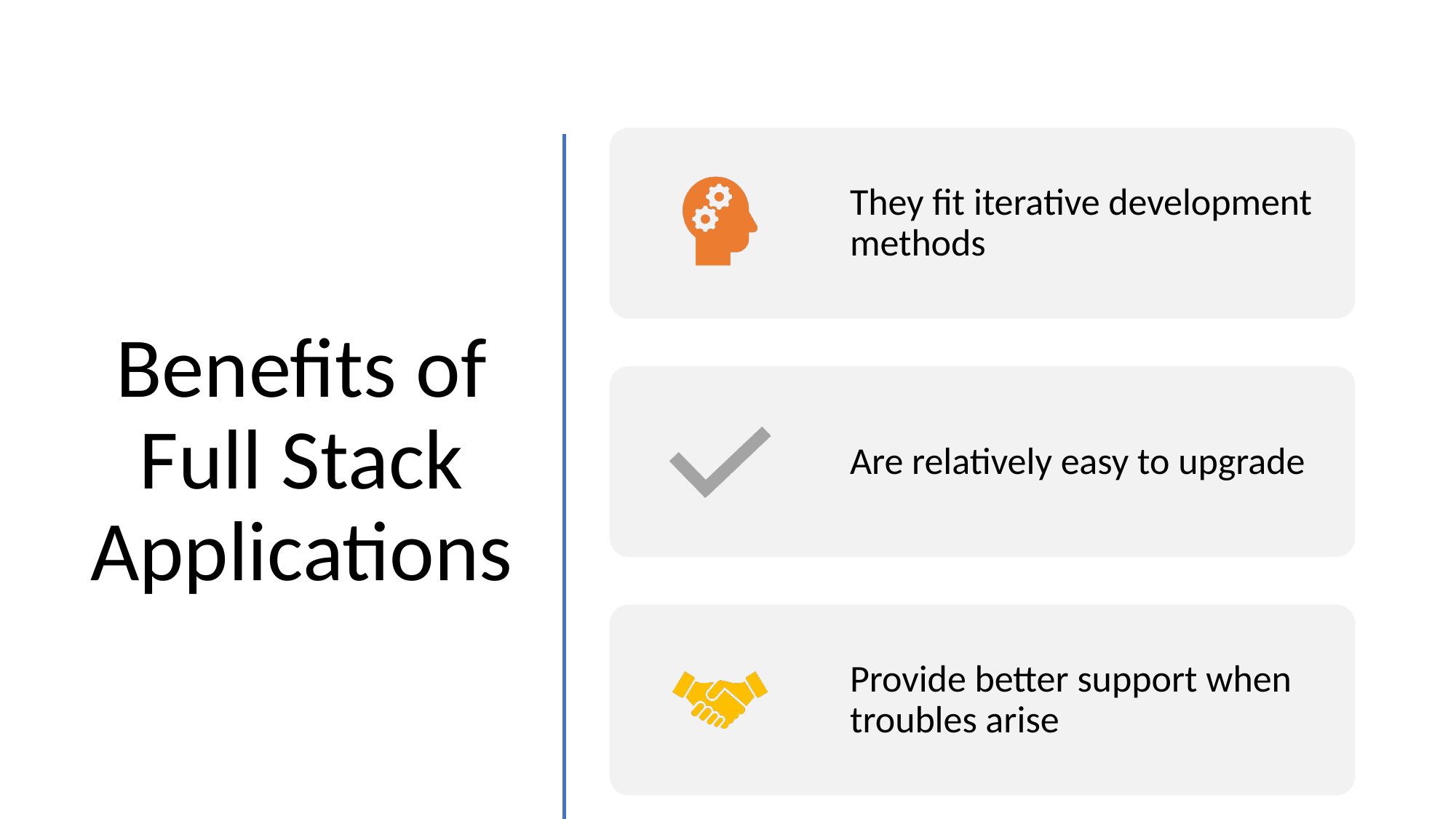

# Benefits of Full Stack Applications
They fit iterative development methods
Are relatively easy to upgrade
Provide better support when troubles arise